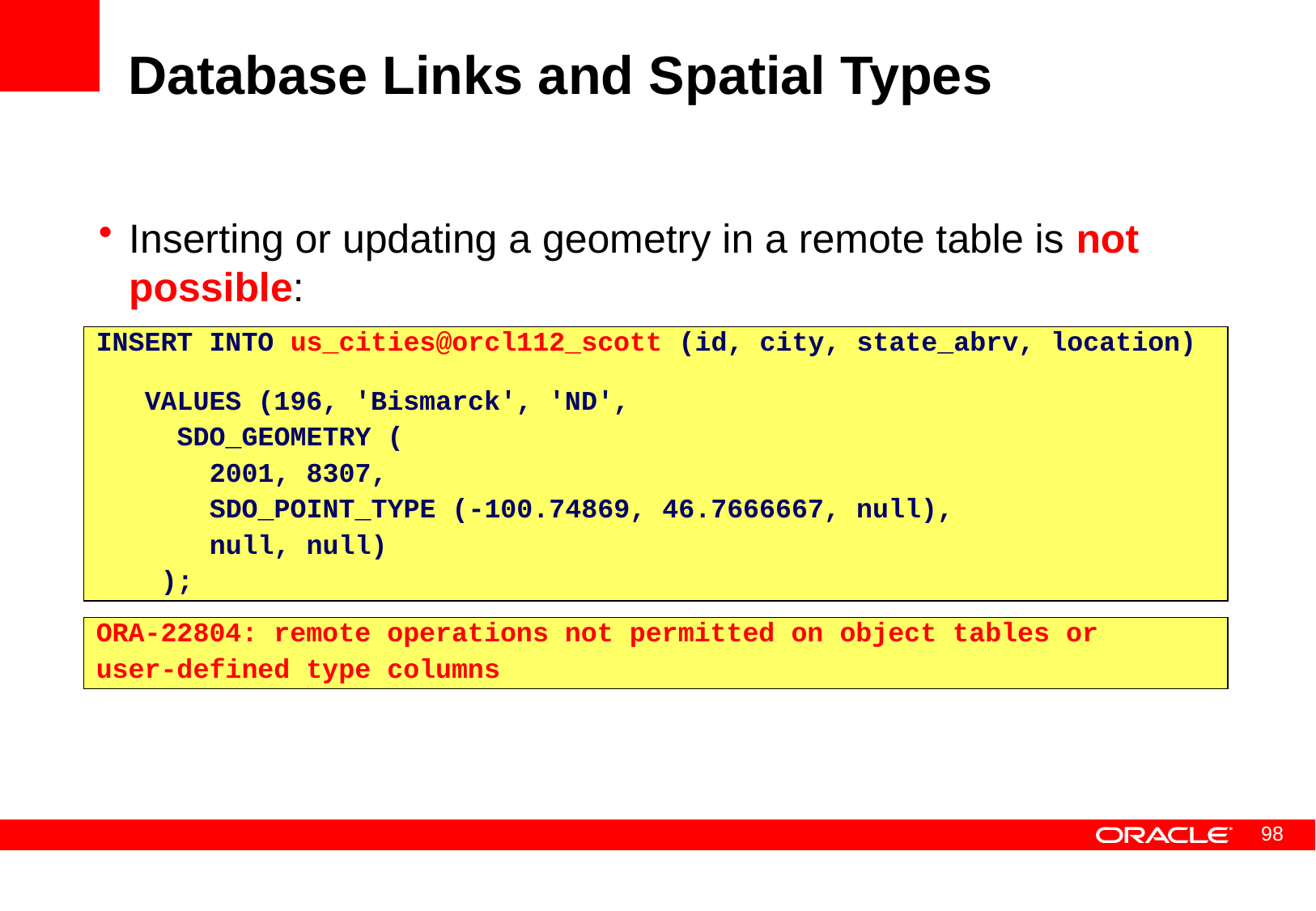

# Database Links and Spatial Types
Inserting or updating a geometry in a remote table is not possible:

INSERT INTO us_cities@orcl112_scott (id, city, state_abrv, location)
   VALUES (196, 'Bismarck', 'ND',
     SDO_GEOMETRY (
       2001, 8307,
       SDO_POINT_TYPE (-100.74869, 46.7666667, null),
       null, null)
    );
ORA-22804: remote operations not permitted on object tables or
user-defined type columns